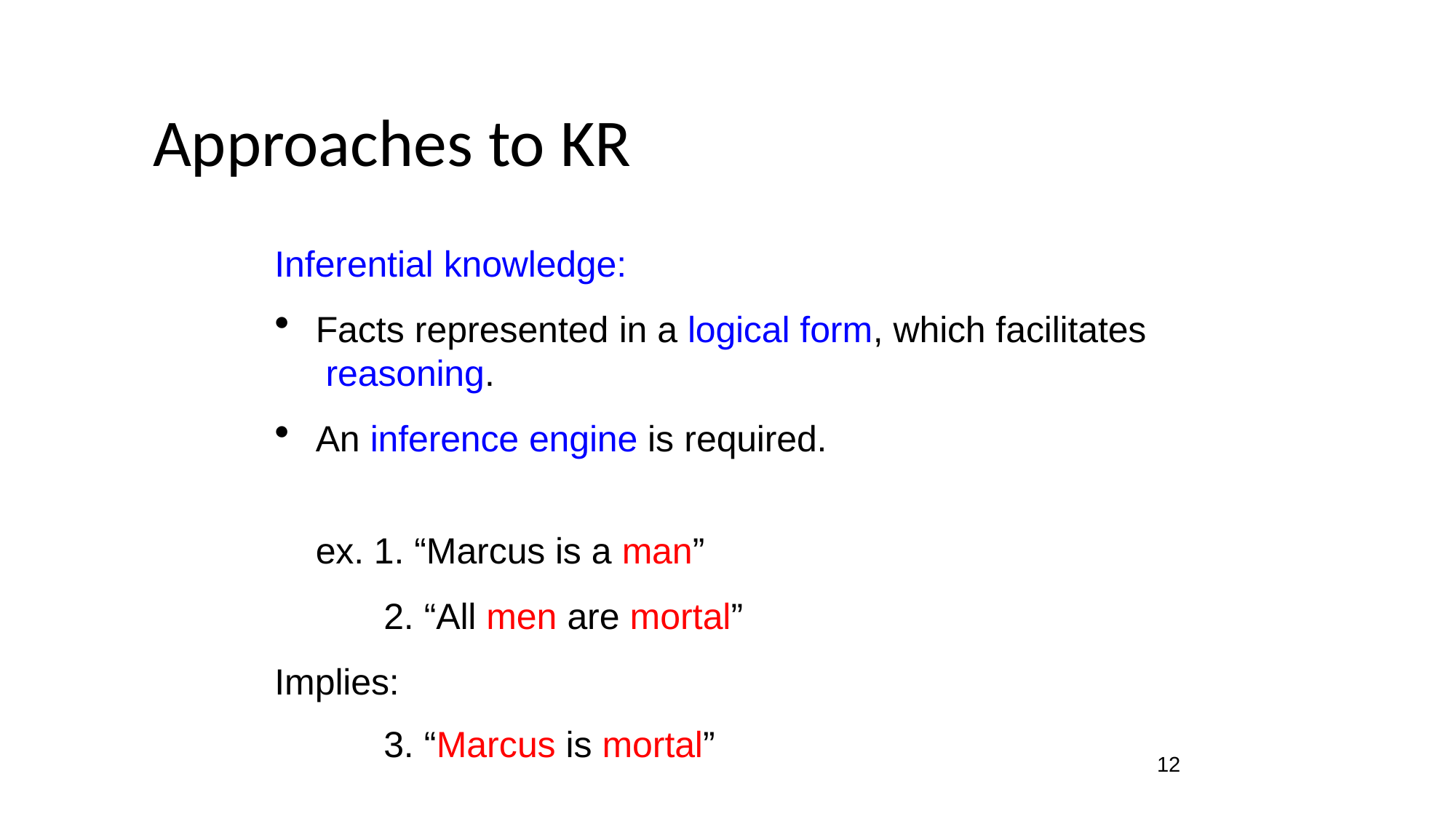

# Approaches to KR
Inferential knowledge:
Facts represented in a logical form, which facilitates  reasoning.
An inference engine is required.

ex. 1. “Marcus is a man”
2. “All men are mortal”
Implies:
3. “Marcus is mortal”
12